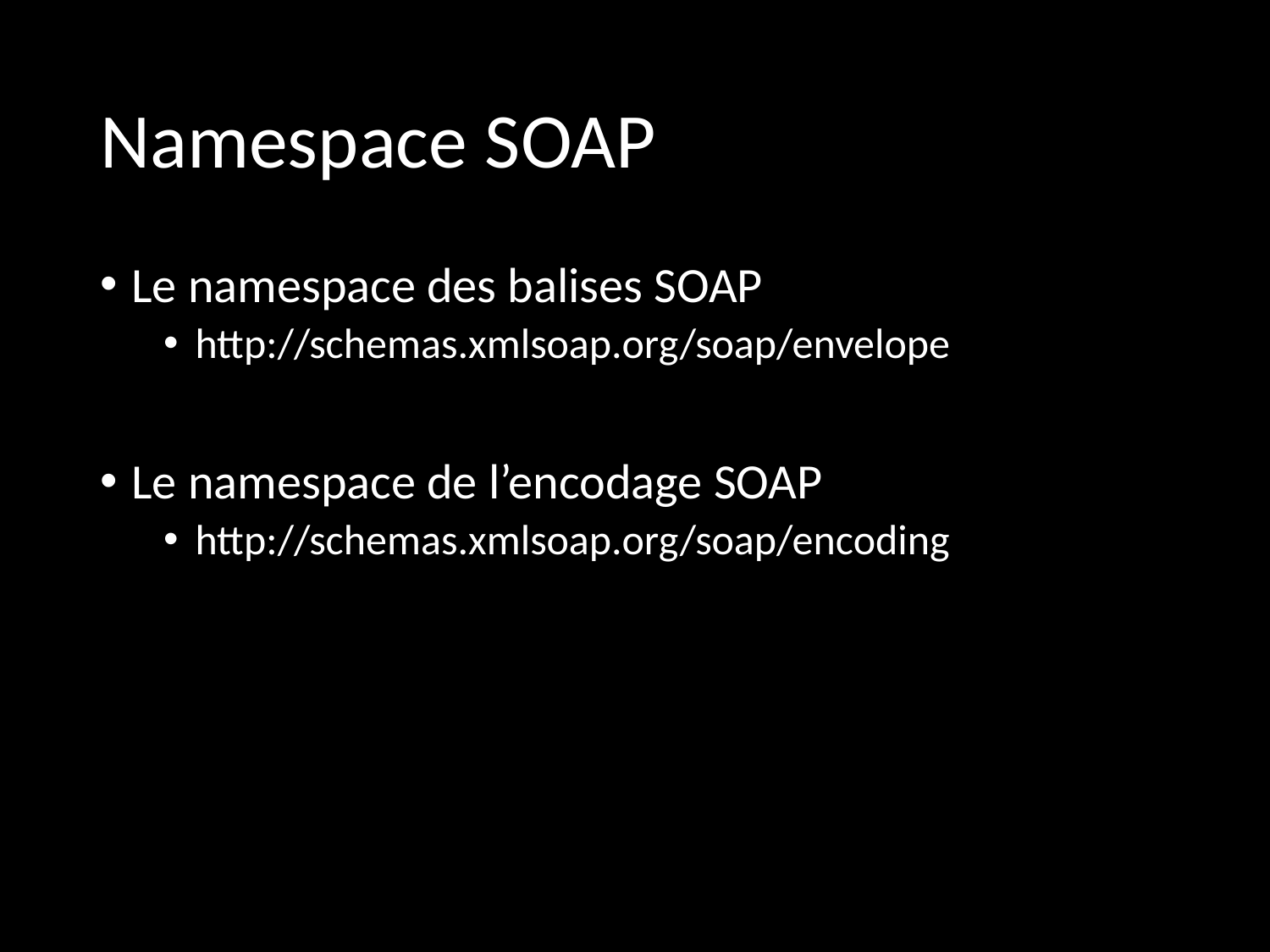

# Namespace SOAP
Le namespace des balises SOAP
http://schemas.xmlsoap.org/soap/envelope

Le namespace de l’encodage SOAP
http://schemas.xmlsoap.org/soap/encoding